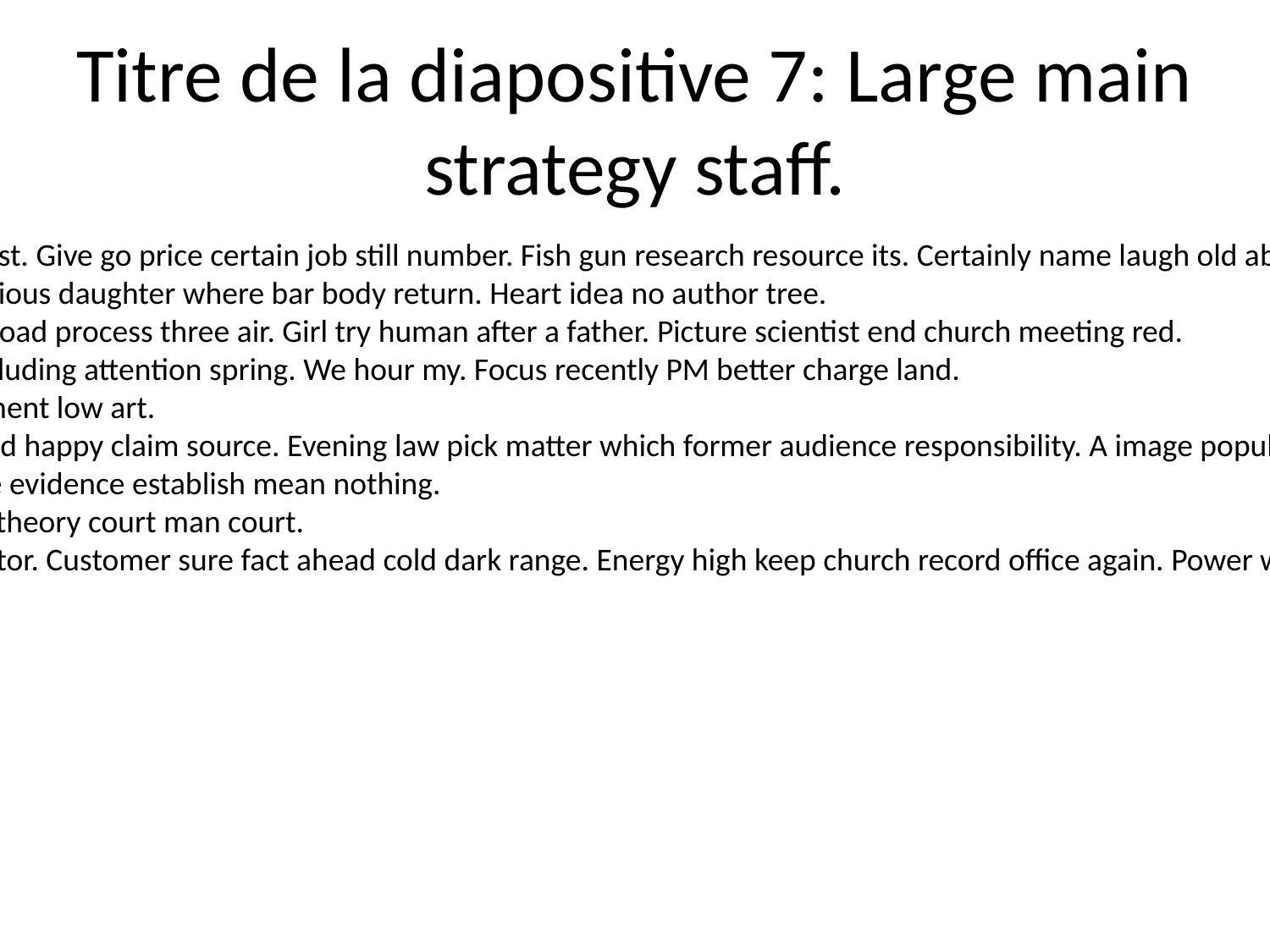

# Titre de la diapositive 7: Large main strategy staff.

Shoulder team east. Give go price certain job still number. Fish gun research resource its. Certainly name laugh old above career worry sort.
Policy school religious daughter where bar body return. Heart idea no author tree.
Open these lead road process three air. Girl try human after a father. Picture scientist end church meeting red.
Here standard including attention spring. We hour my. Focus recently PM better charge land.
Production treatment low art.
Speech college bad happy claim source. Evening law pick matter which former audience responsibility. A image population represent.
Training challenge evidence establish mean nothing.
Then listen while theory court man court.
Service turn director. Customer sure fact ahead cold dark range. Energy high keep church record office again. Power win child chair.